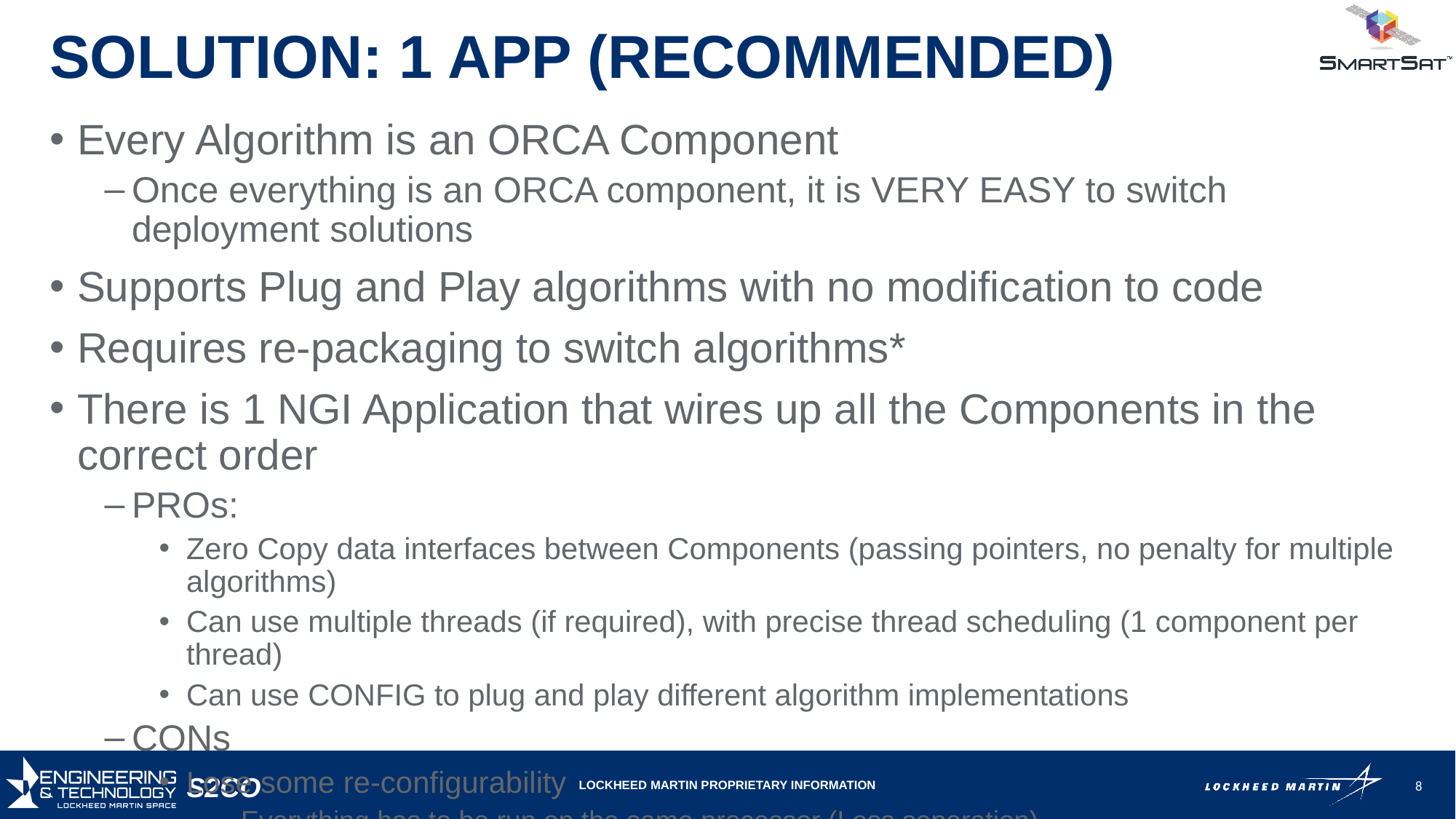

Solution: 1 App (Recommended)
Every Algorithm is an ORCA Component
Once everything is an ORCA component, it is VERY EASY to switch deployment solutions
Supports Plug and Play algorithms with no modification to code
Requires re-packaging to switch algorithms*
There is 1 NGI Application that wires up all the Components in the correct order
PROs:
Zero Copy data interfaces between Components (passing pointers, no penalty for multiple algorithms)
Can use multiple threads (if required), with precise thread scheduling (1 component per thread)
Can use CONFIG to plug and play different algorithm implementations
CONs
Lose some re-configurability
Everything has to be run on the same processor (Less separation)
In order to re-configure during flight, would need to stop all processing and start from scratch (Start new App)